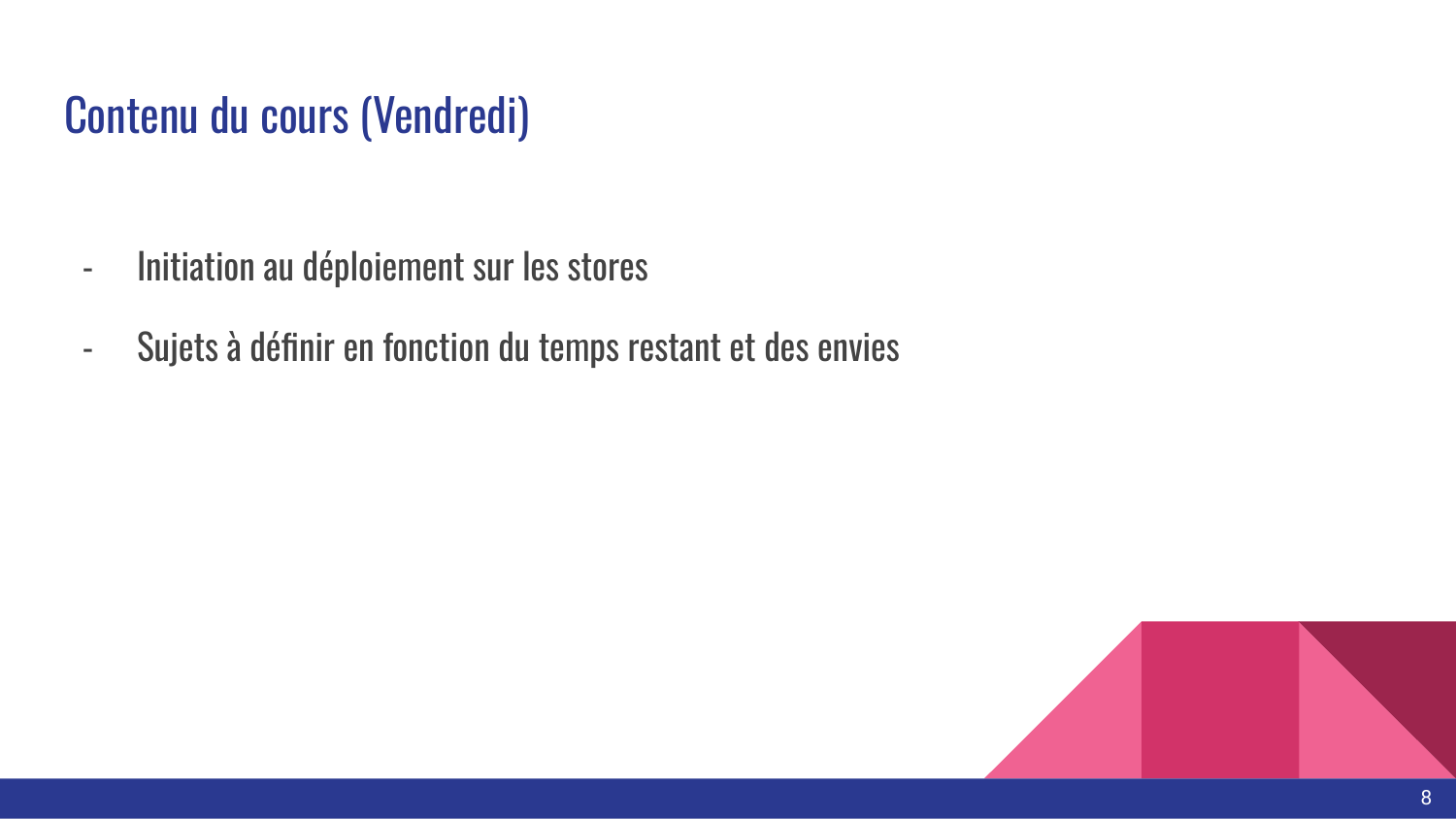

# Contenu du cours (Vendredi)
Initiation au déploiement sur les stores
Sujets à définir en fonction du temps restant et des envies
8